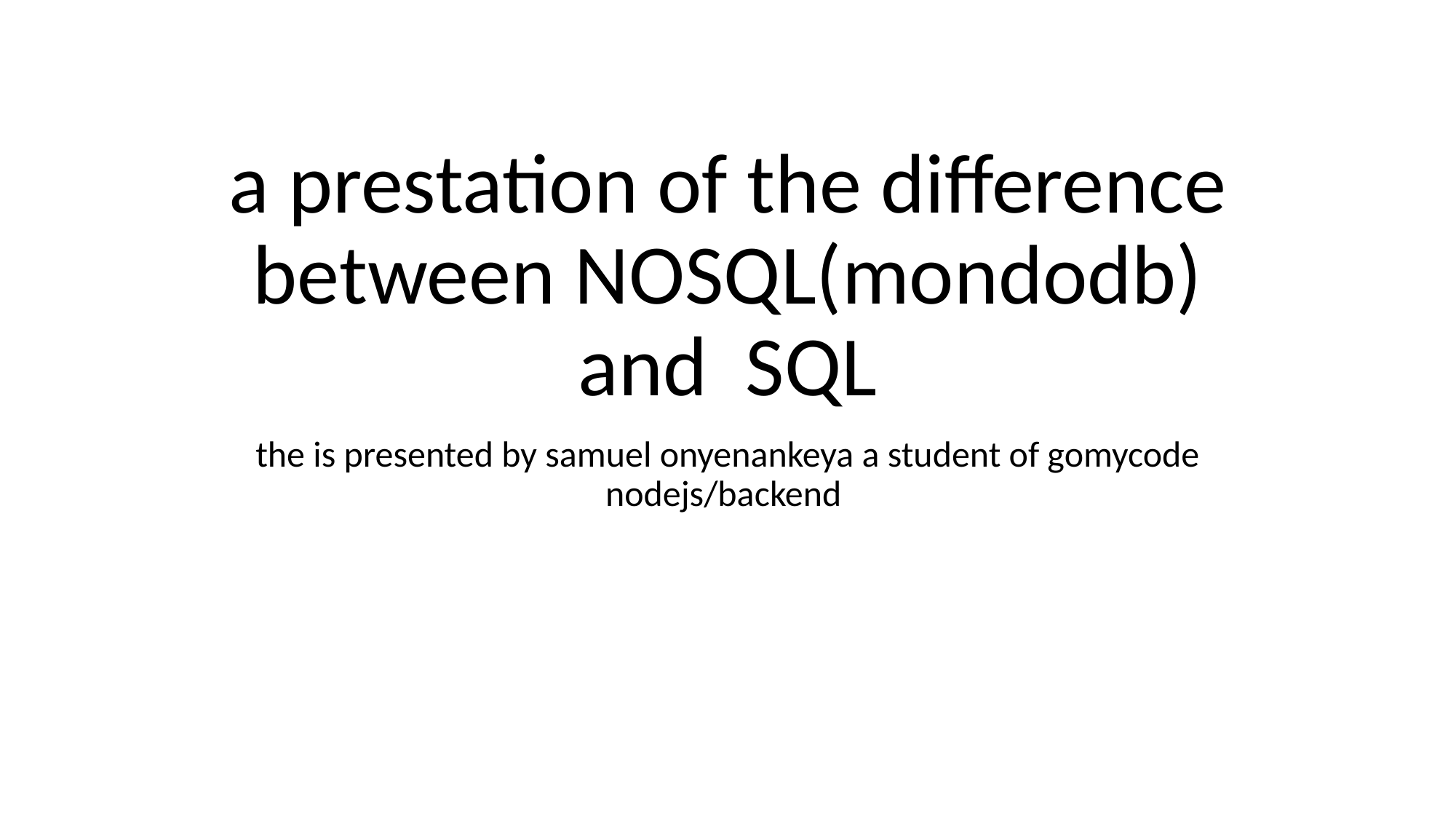

# a prestation of the difference between NOSQL(mondodb) and  SQL
the is presented by samuel onyenankeya a student of gomycode nodejs/backend